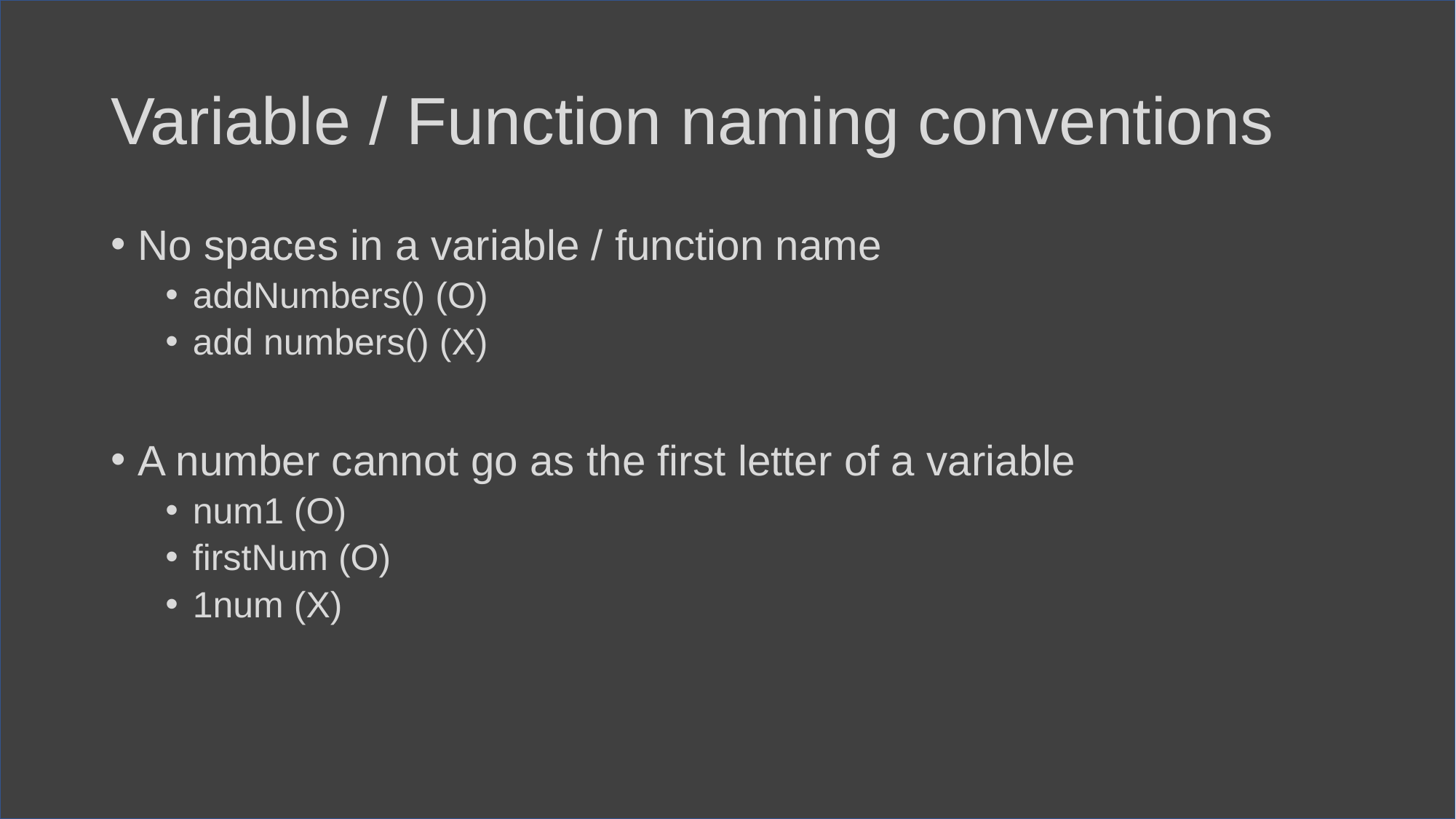

# Variable / Function naming conventions
No spaces in a variable / function name
addNumbers() (O)
add numbers() (X)

A number cannot go as the first letter of a variable
num1 (O)
firstNum (O)
1num (X)